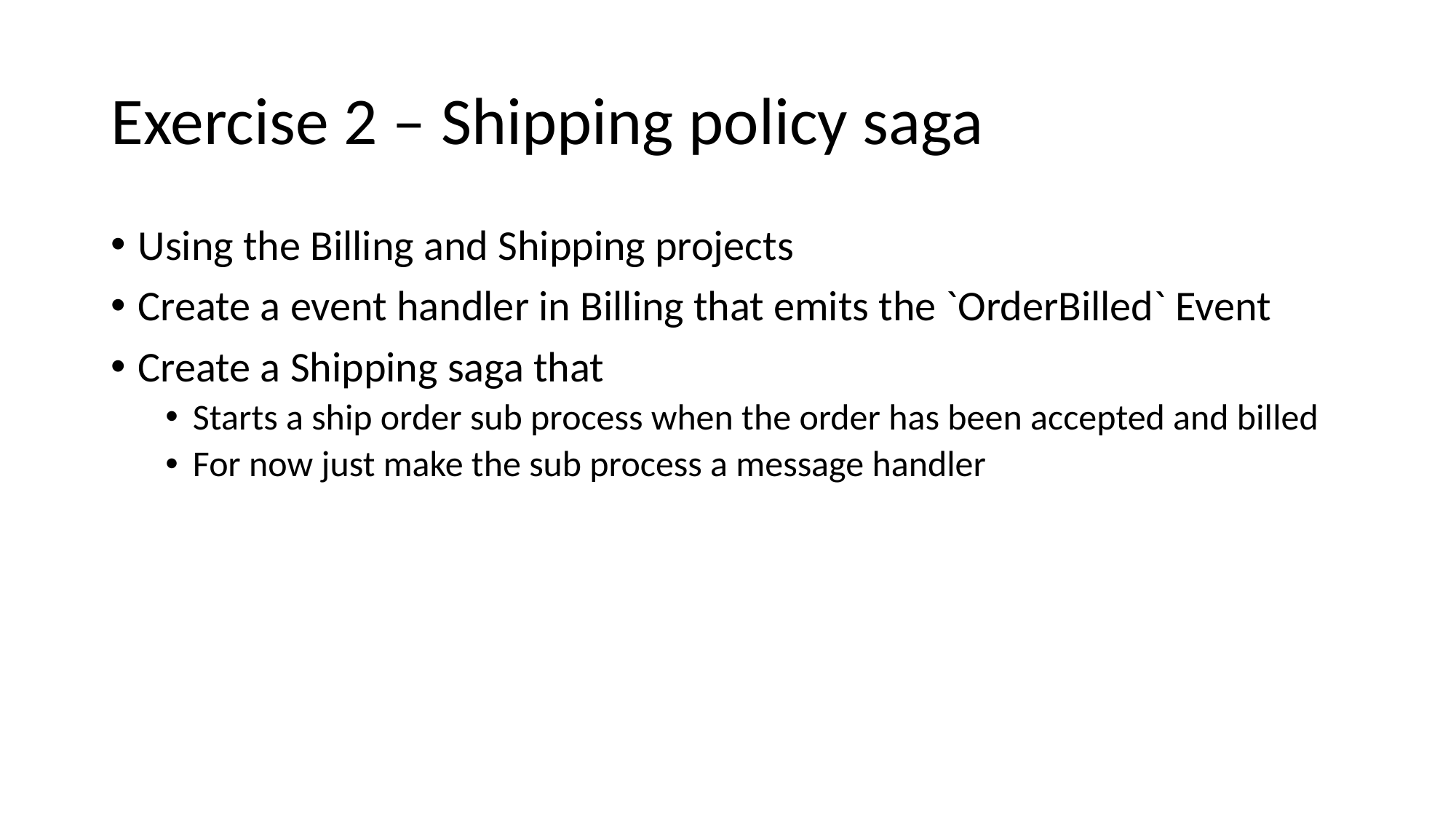

# Exercise 2 – Shipping policy saga
Using the Billing and Shipping projects
Create a event handler in Billing that emits the `OrderBilled` Event
Create a Shipping saga that
Starts a ship order sub process when the order has been accepted and billed
For now just make the sub process a message handler